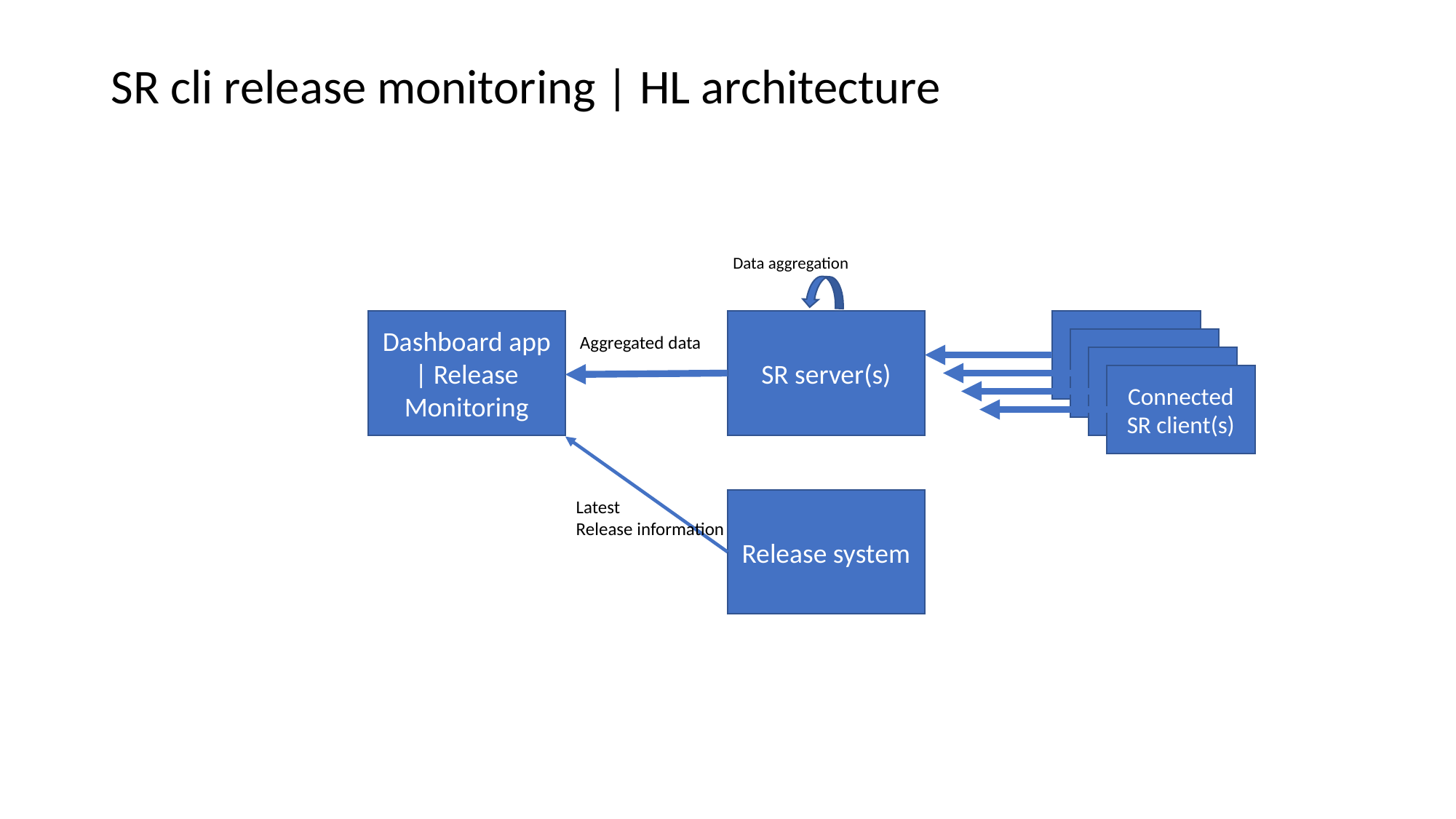

# SR cli release monitoring | HL architecture
Data aggregation

SR client
Dashboard app | Release Monitoring
SR server(s)
Aggregated data
SR client
SR client
Connected SR client(s)
Latest
Release information
Release system